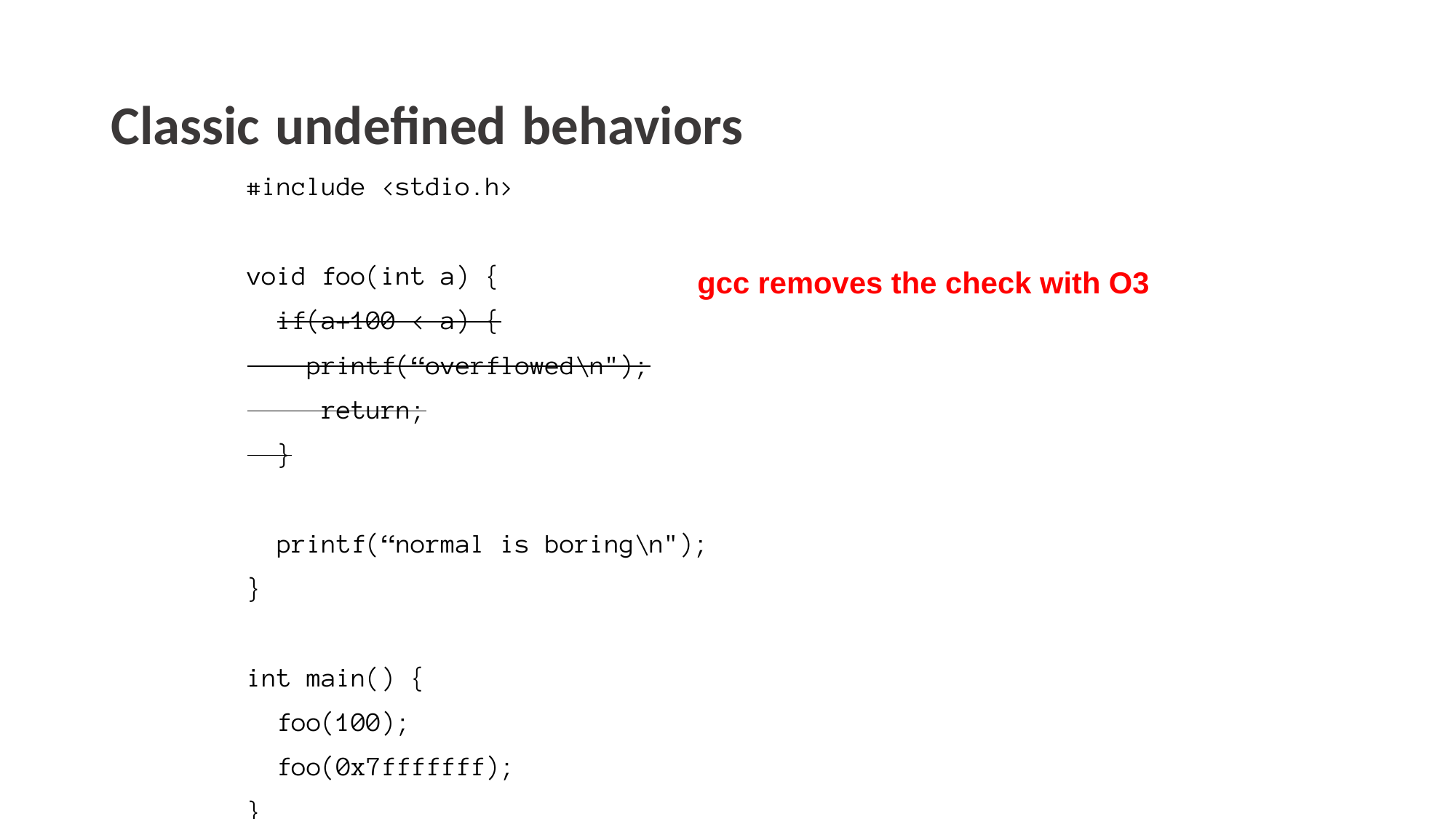

# Classic undefined behaviors
#include <stdio.h>

void foo(int a) {
  if(a+100 < a) {
    printf(“overflowed\n");
     return;
  }

  printf(“normal is boring\n");
}

int main() {
  foo(100);
  foo(0x7fffffff);
}

gcc removes the check with O3